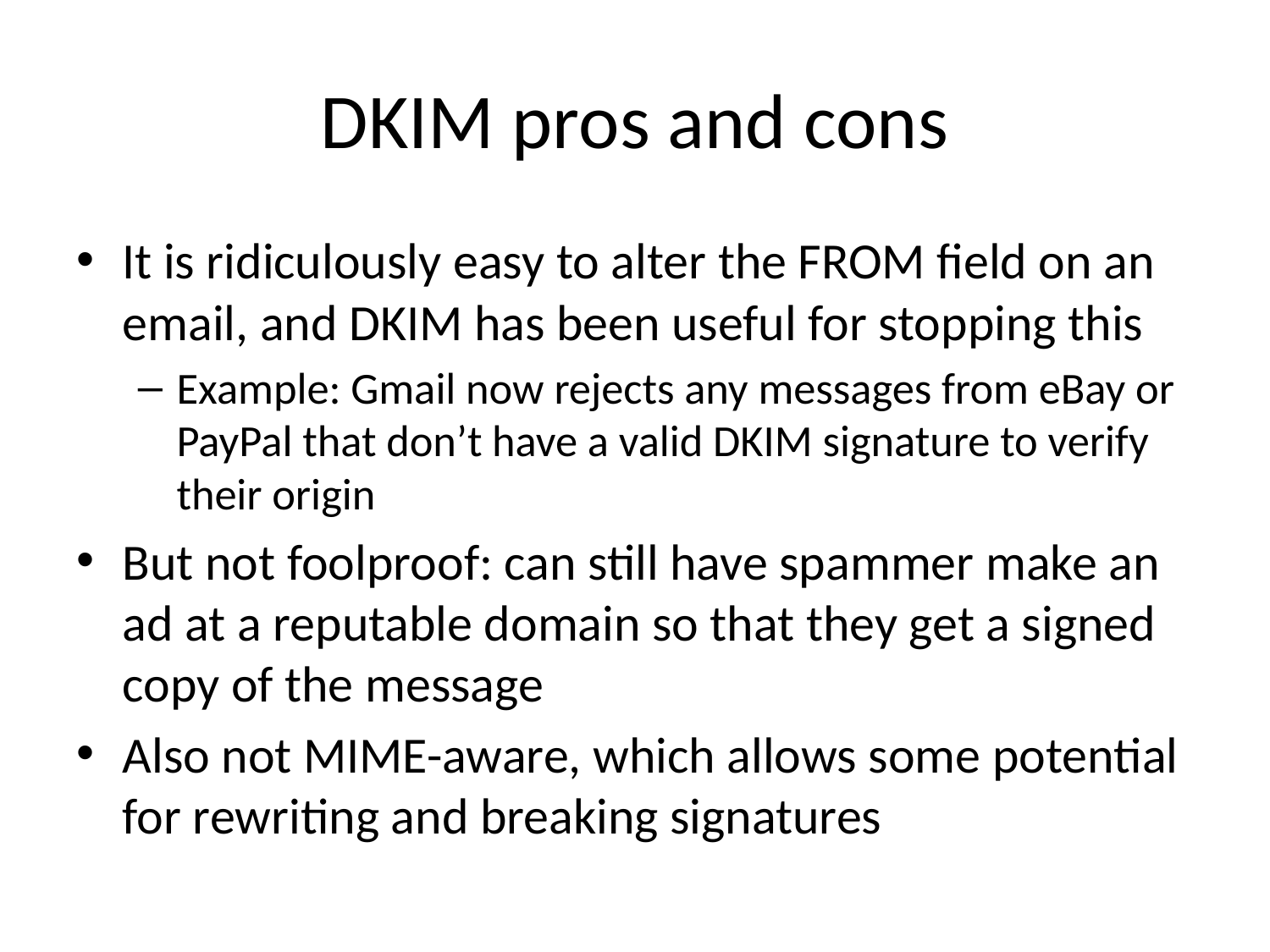

# DKIM pros and cons
It is ridiculously easy to alter the FROM field on an email, and DKIM has been useful for stopping this
Example: Gmail now rejects any messages from eBay or PayPal that don’t have a valid DKIM signature to verify their origin
But not foolproof: can still have spammer make an ad at a reputable domain so that they get a signed copy of the message
Also not MIME-aware, which allows some potential for rewriting and breaking signatures